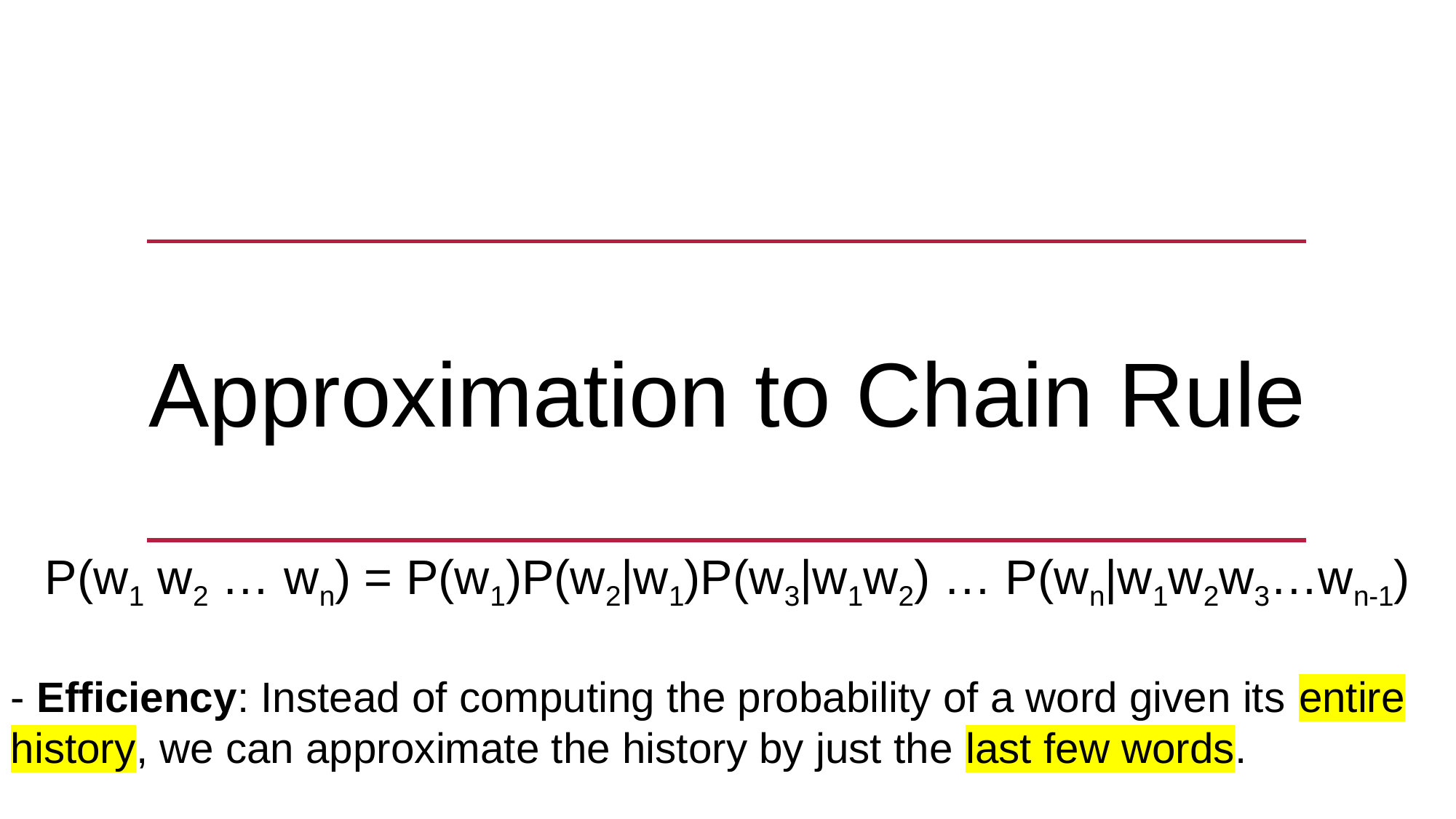

Approximation to Chain Rule
P(w1 w2 … wn) = P(w1)P(w2|w1)P(w3|w1w2) … P(wn|w1w2w3…wn-1)

- Efficiency: Instead of computing the probability of a word given its entire history, we can approximate the history by just the last few words.